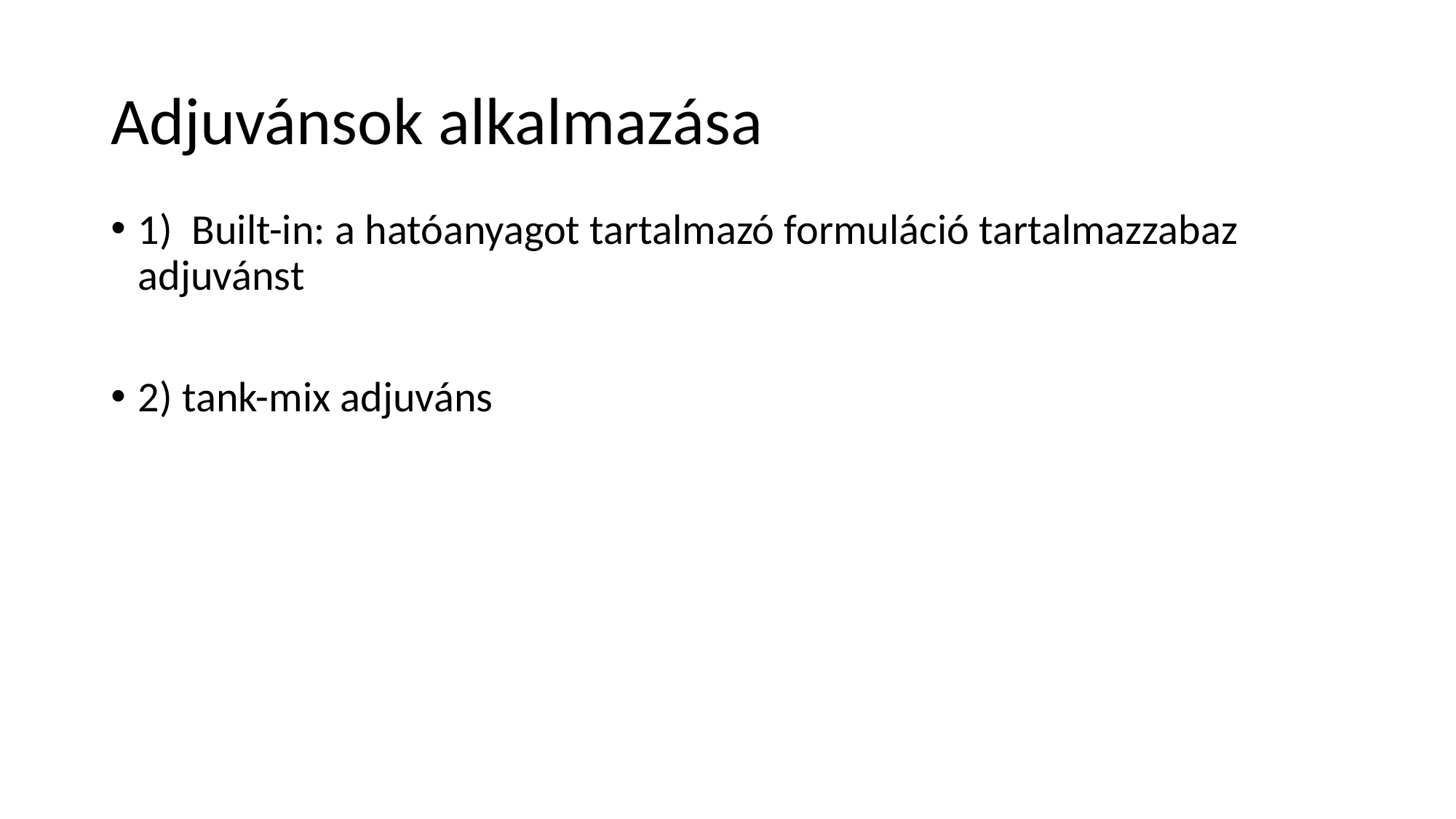

# Adjuvánsok alkalmazása
1)  Built-in: a hatóanyagot tartalmazó formuláció tartalmazzabaz adjuvánst

2) tank-mix adjuváns